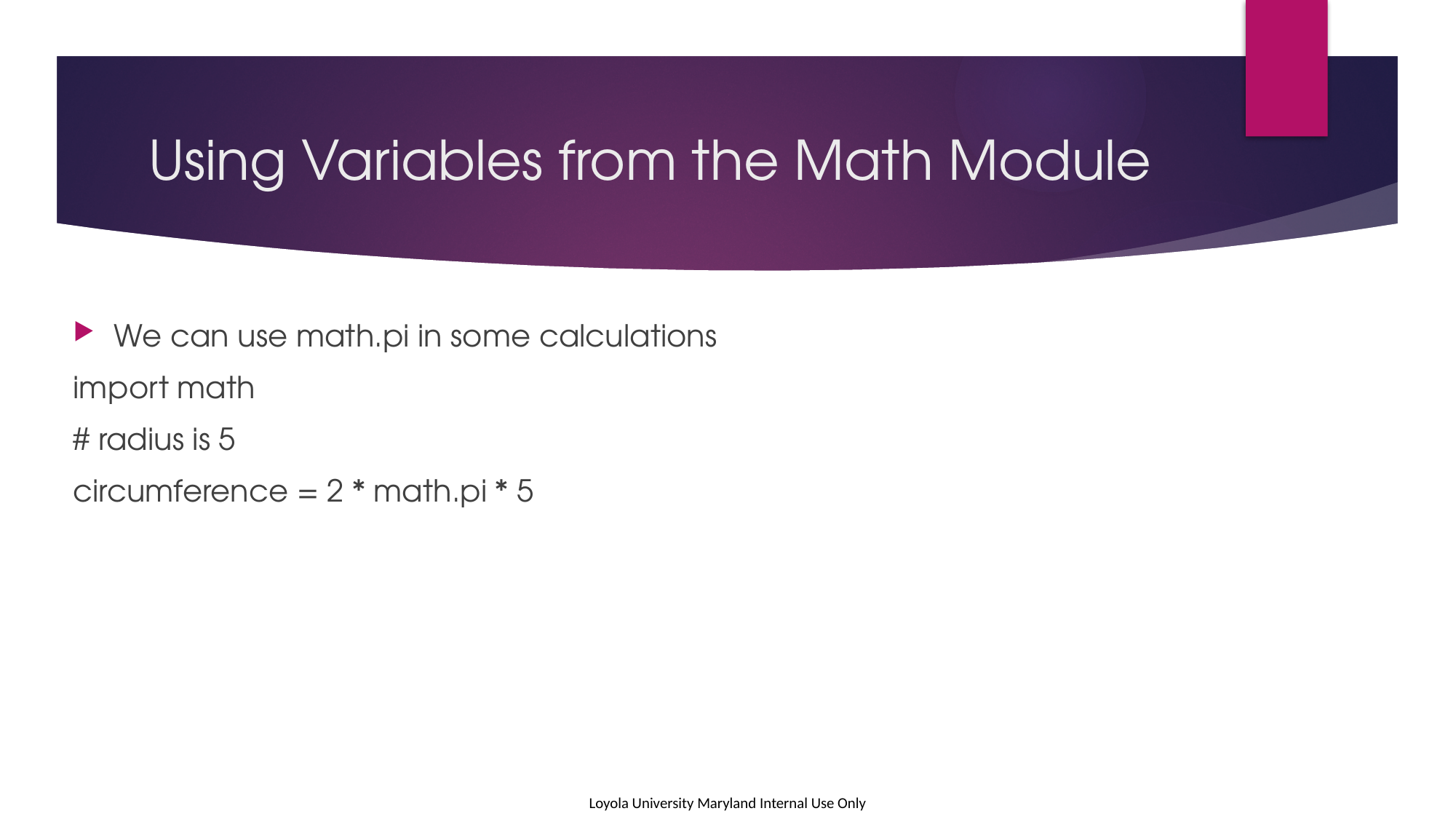

# Using Variables from the Math Module
We can use math.pi in some calculations
import math
# radius is 5
circumference = 2 * math.pi * 5